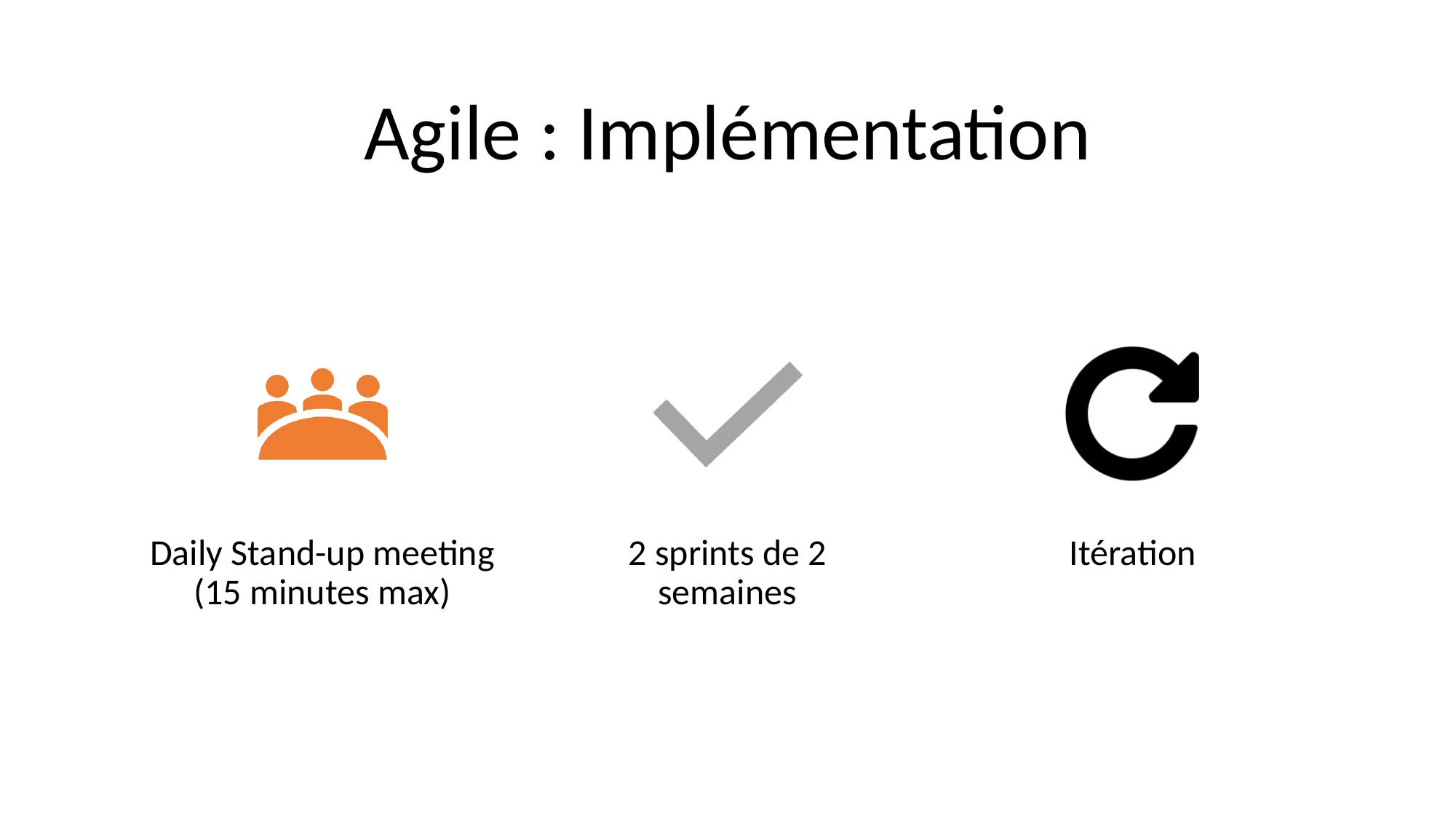

# Agile : Implémentation
Daily Stand-up meeting (15 minutes max)
2 sprints de 2 semaines
Itération